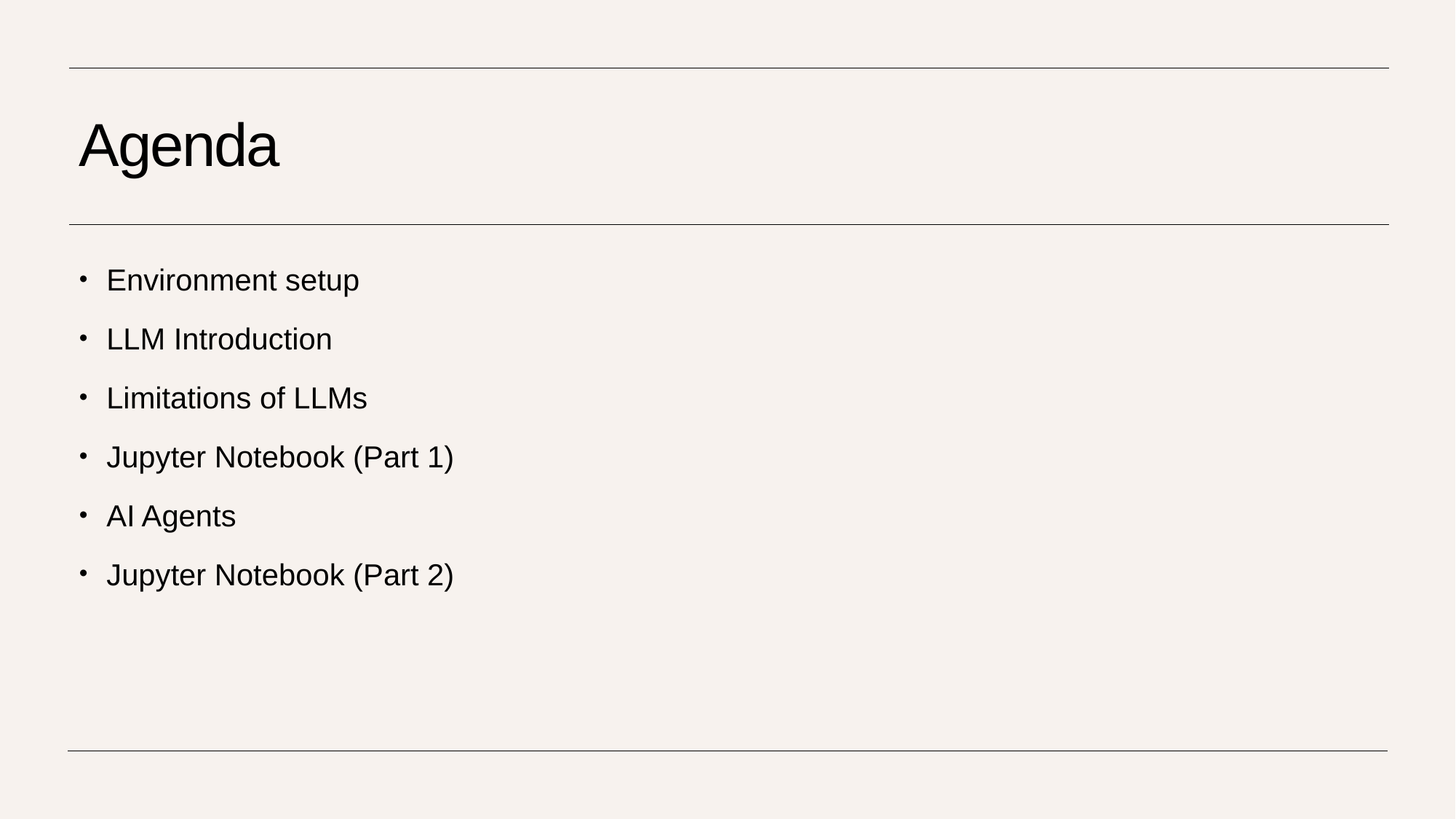

# Agenda
Environment setup
LLM Introduction
Limitations of LLMs
Jupyter Notebook (Part 1)
AI Agents
Jupyter Notebook (Part 2)